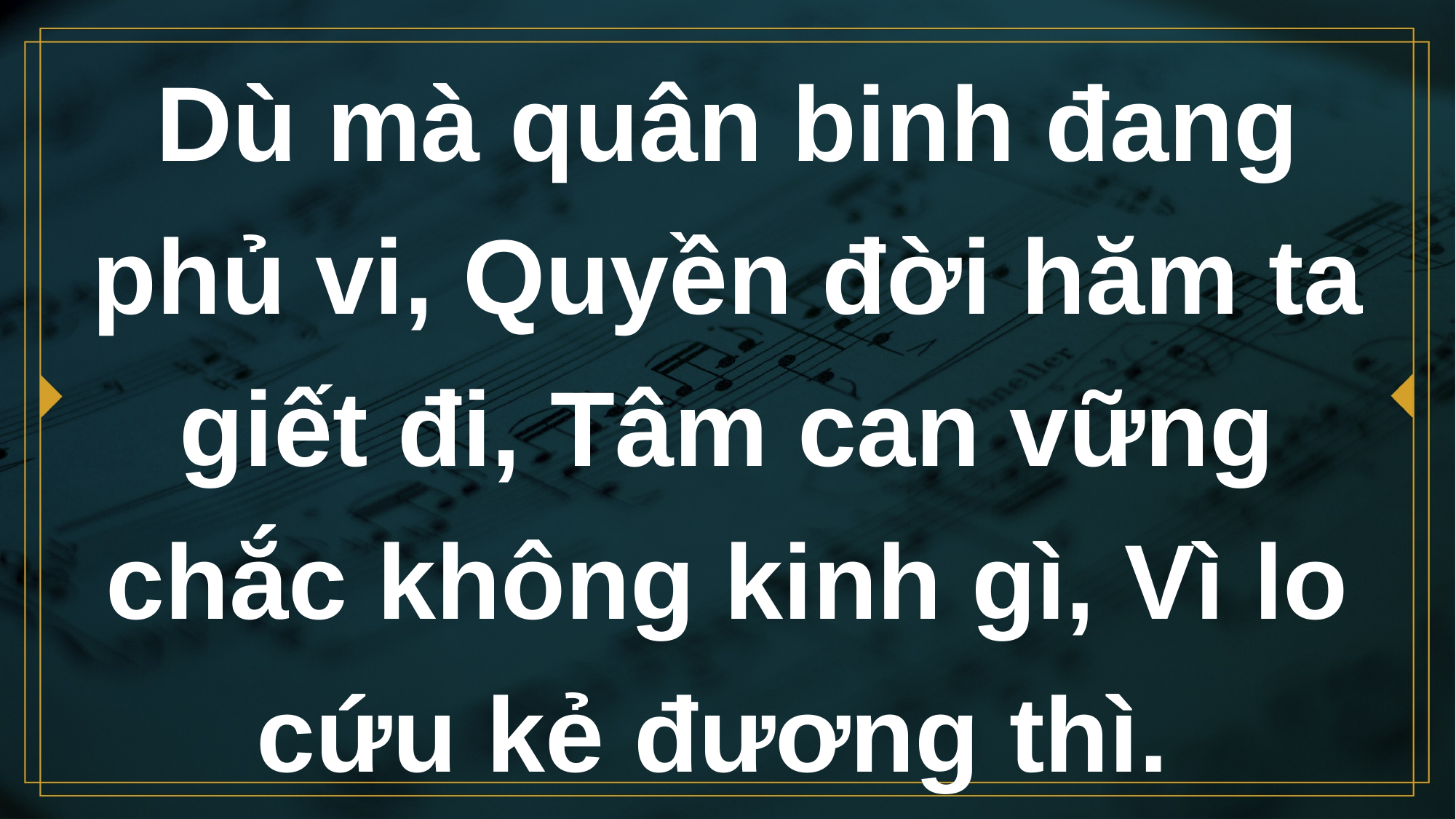

# Dù mà quân binh đang phủ vi, Quyền đời hăm ta giết đi, Tâm can vững chắc không kinh gì, Vì lo cứu kẻ đương thì.